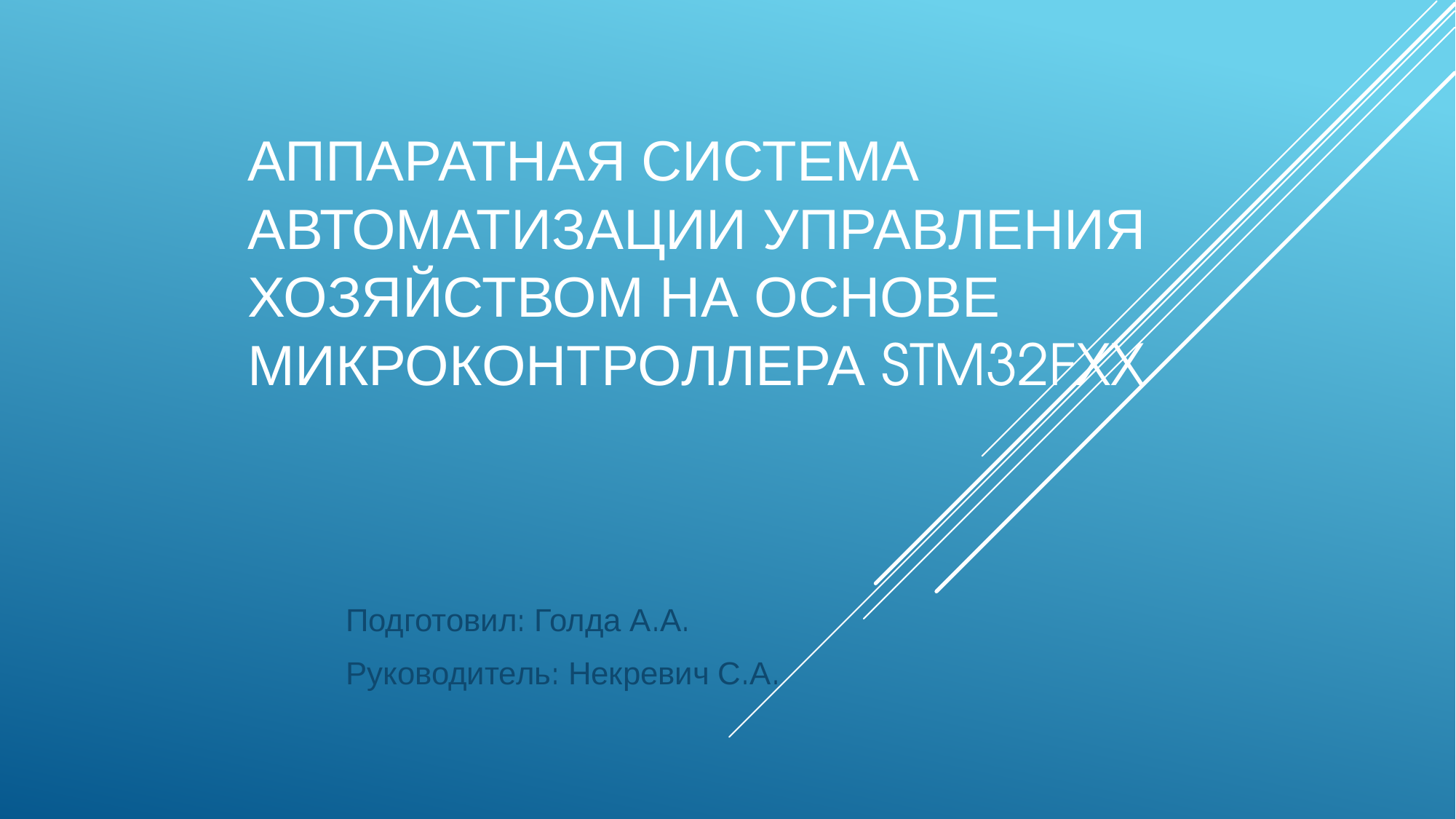

# Аппаратная СИСТЕМА АВТОМАТИЗАЦИИ УПРАВЛЕНИЯ ХОЗЯЙСТВОМ НА ОСНОВЕ МИКРОКОНТРОЛЛЕРА stm32fxx
Подготовил: Голда А.А.
Руководитель: Некревич С.А.